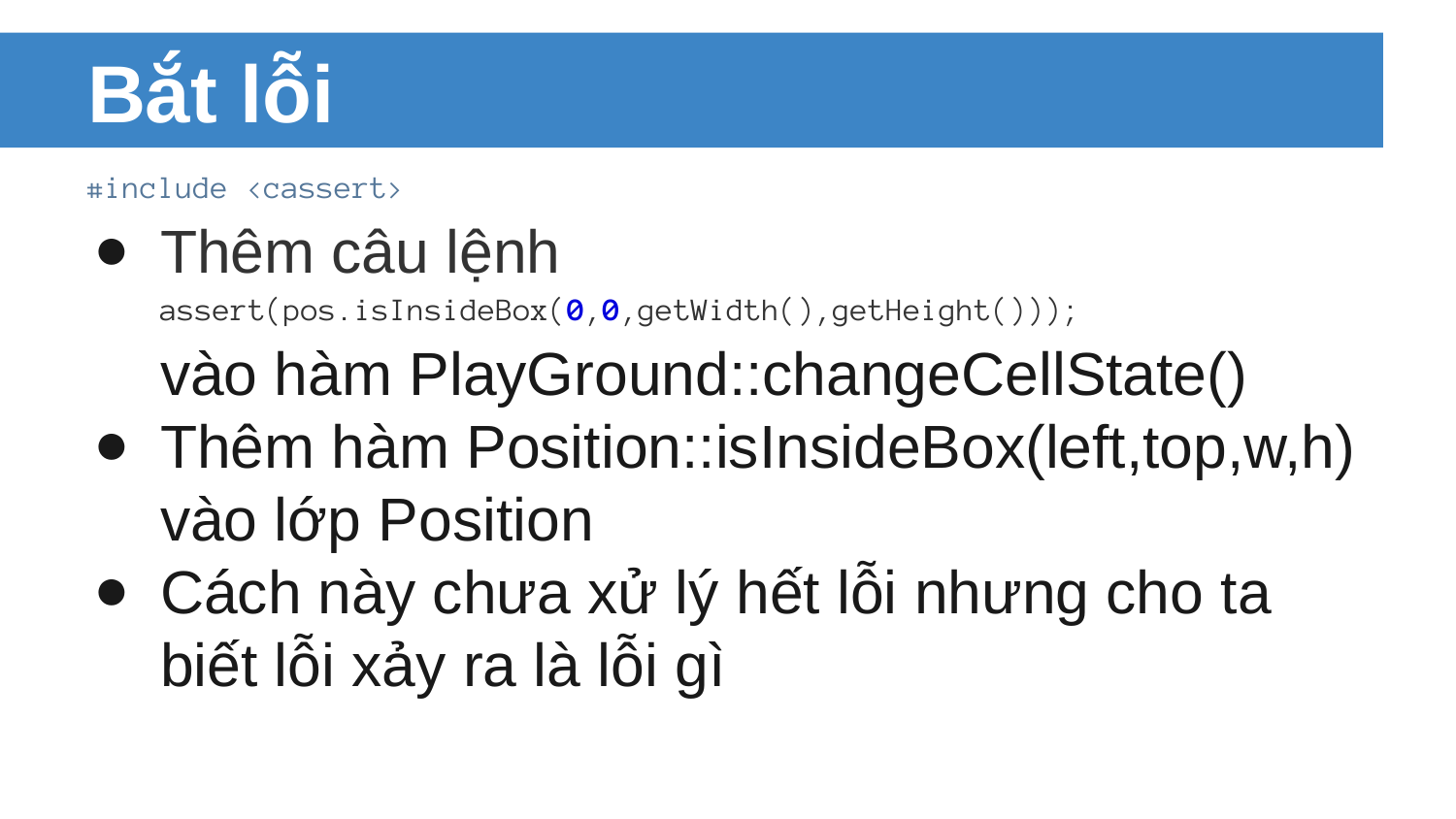

# Bắt lỗi
#include <cassert>
Thêm câu lệnh
assert(pos.isInsideBox(0,0,getWidth(),getHeight()));
vào hàm PlayGround::changeCellState()
Thêm hàm Position::isInsideBox(left,top,w,h) vào lớp Position
Cách này chưa xử lý hết lỗi nhưng cho ta biết lỗi xảy ra là lỗi gì